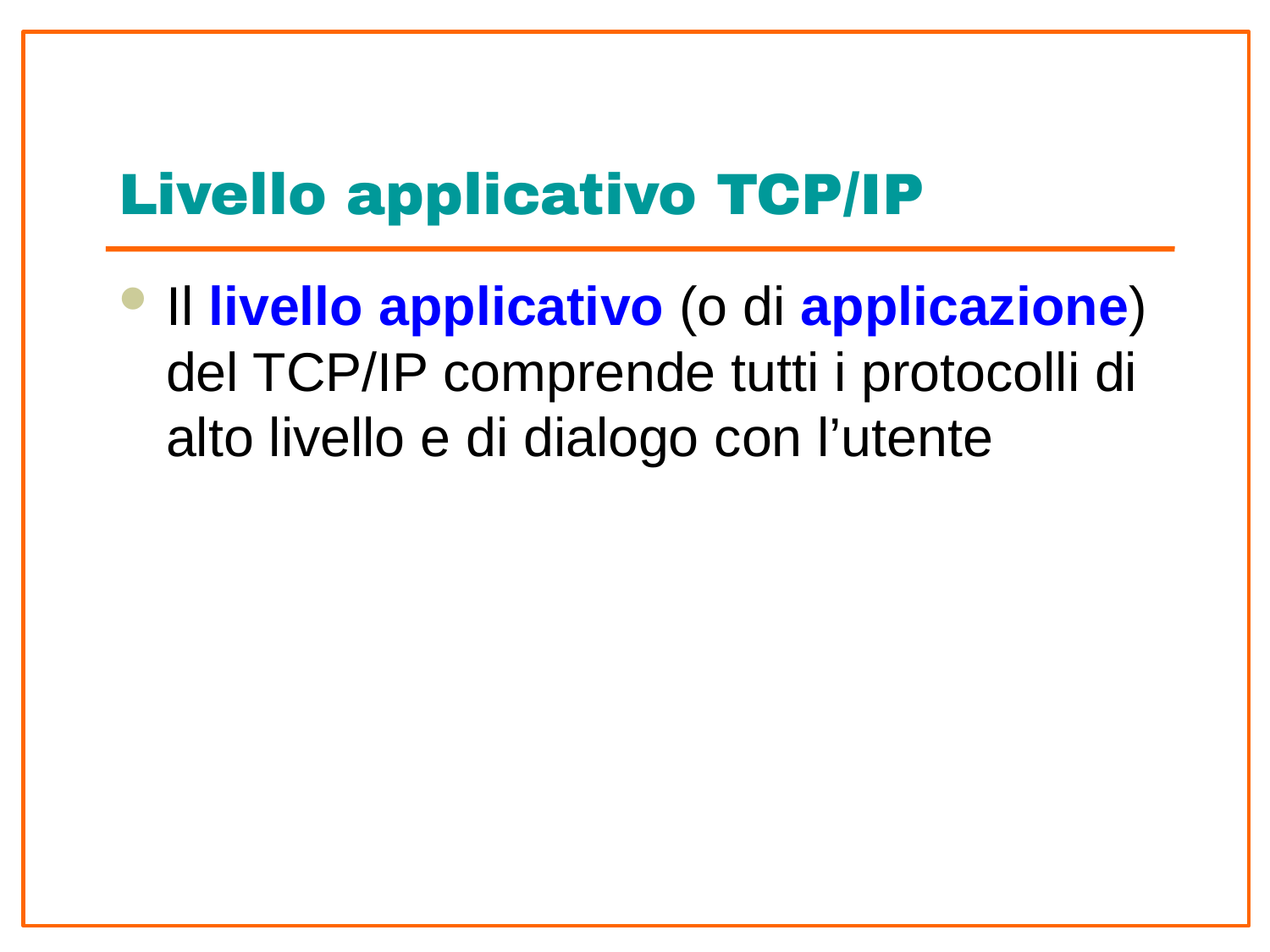

# Livello applicativo TCP/IP
Il livello applicativo (o di applicazione) del TCP/IP comprende tutti i protocolli di alto livello e di dialogo con l’utente